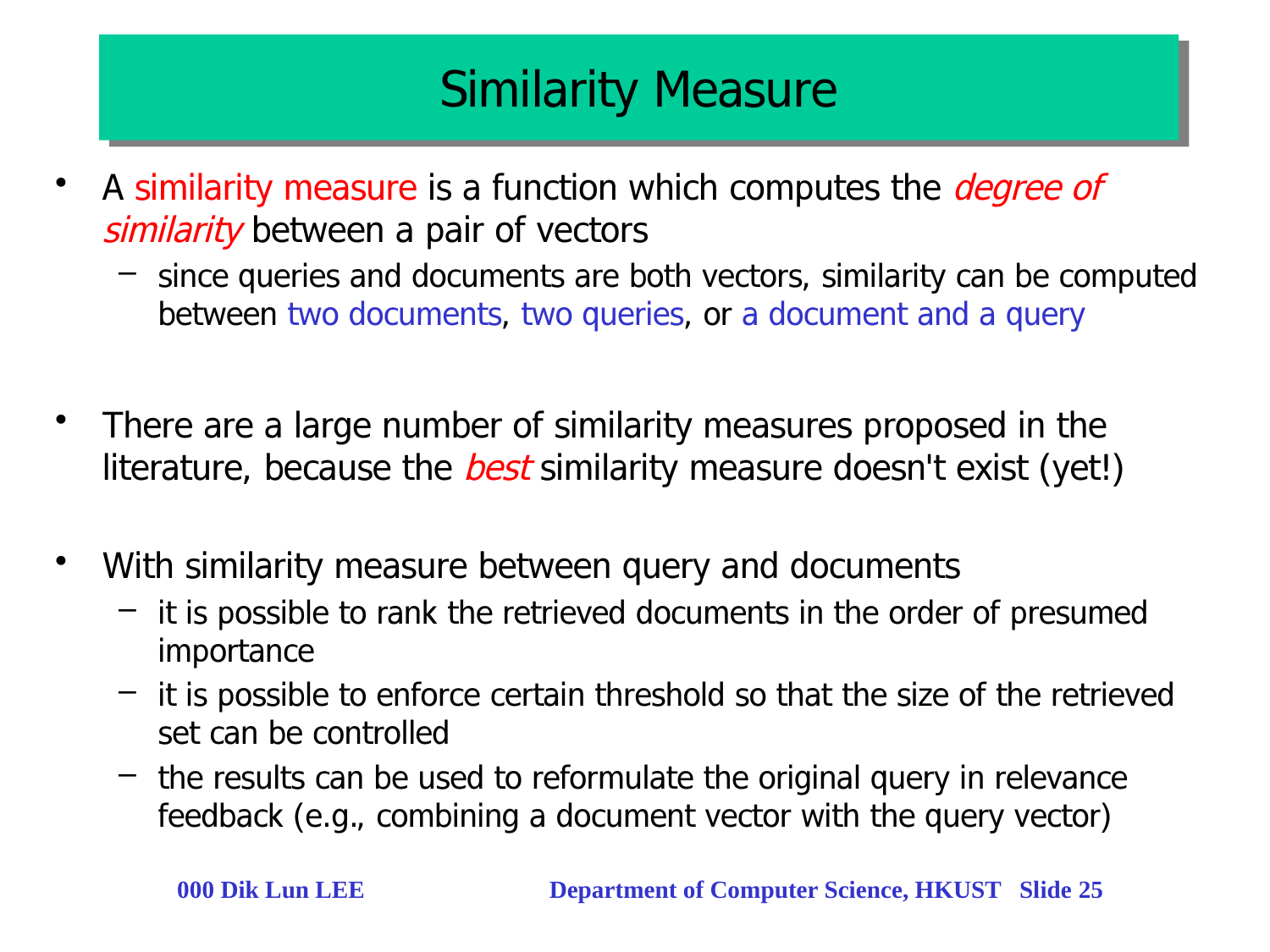

# Similarity Measure
A similarity measure is a function which computes the degree of similarity between a pair of vectors
since queries and documents are both vectors, similarity can be computed between two documents, two queries, or a document and a query

There are a large number of similarity measures proposed in the literature, because the best similarity measure doesn't exist (yet!)

With similarity measure between query and documents
it is possible to rank the retrieved documents in the order of presumed importance
it is possible to enforce certain threshold so that the size of the retrieved set can be controlled
the results can be used to reformulate the original query in relevance feedback (e.g., combining a document vector with the query vector)
000 Dik Lun LEE                              Department of Computer Science, HKUST   Slide 25